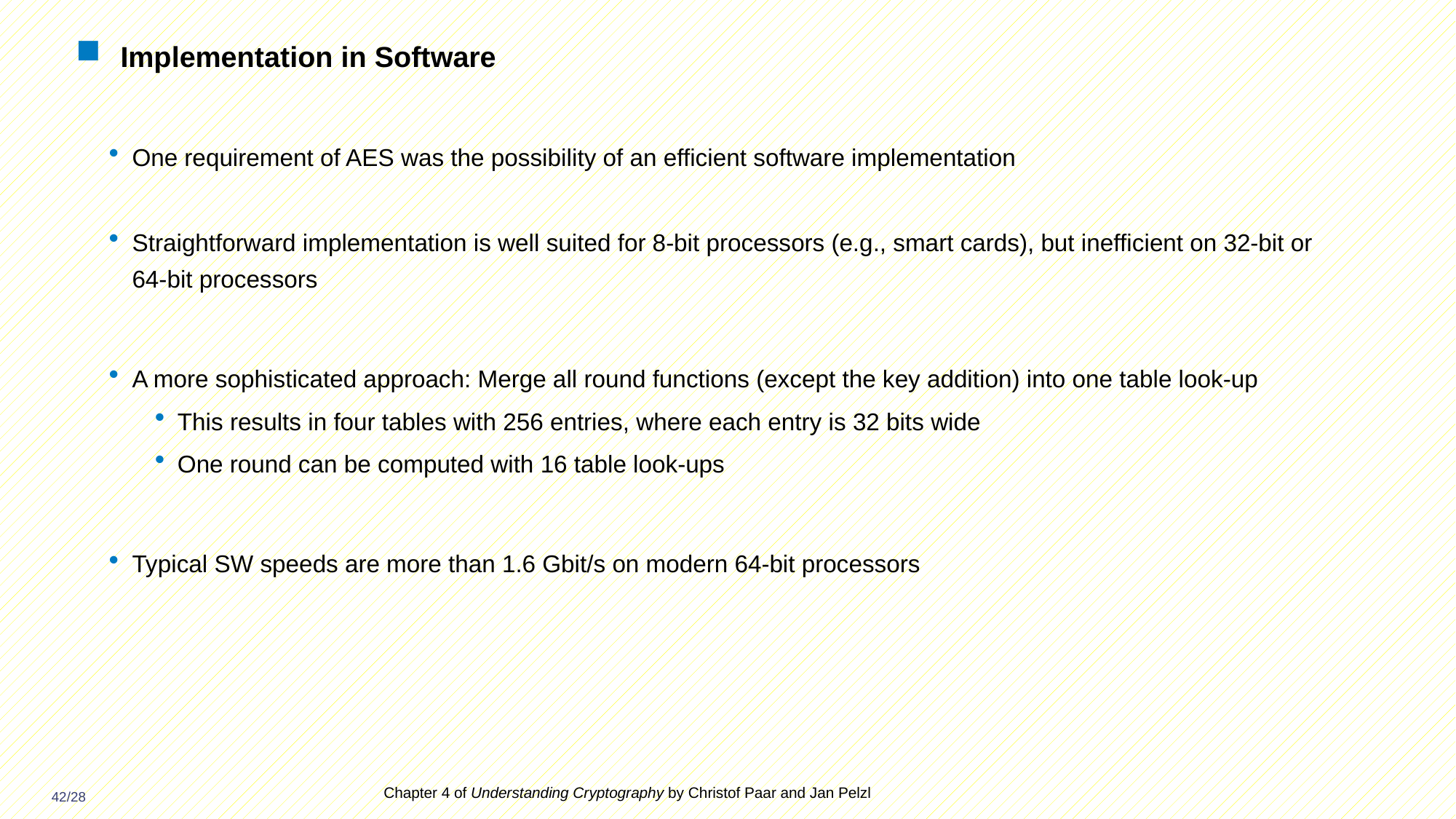

# Implementation in Software
One requirement of AES was the possibility of an efficient software implementation

Straightforward implementation is well suited for 8-bit processors (e.g., smart cards), but inefficient on 32-bit or 64-bit processors

A more sophisticated approach: Merge all round functions (except the key addition) into one table look-up
This results in four tables with 256 entries, where each entry is 32 bits wide
One round can be computed with 16 table look-ups

Typical SW speeds are more than 1.6 Gbit/s on modern 64-bit processors
Chapter 4 of Understanding Cryptography by Christof Paar and Jan Pelzl
42/28